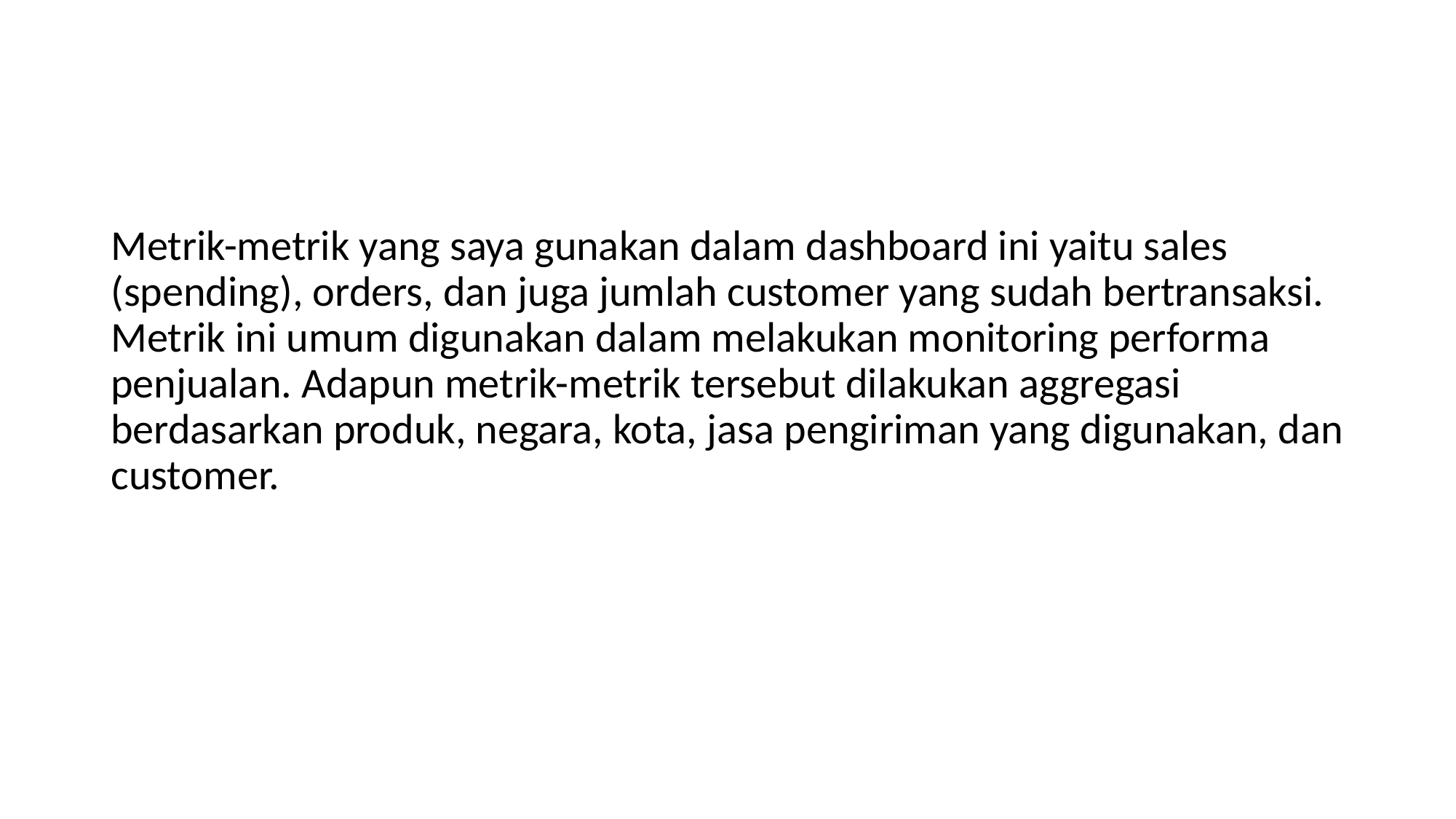

#
Metrik-metrik yang saya gunakan dalam dashboard ini yaitu sales (spending), orders, dan juga jumlah customer yang sudah bertransaksi. Metrik ini umum digunakan dalam melakukan monitoring performa penjualan. Adapun metrik-metrik tersebut dilakukan aggregasi berdasarkan produk, negara, kota, jasa pengiriman yang digunakan, dan customer.